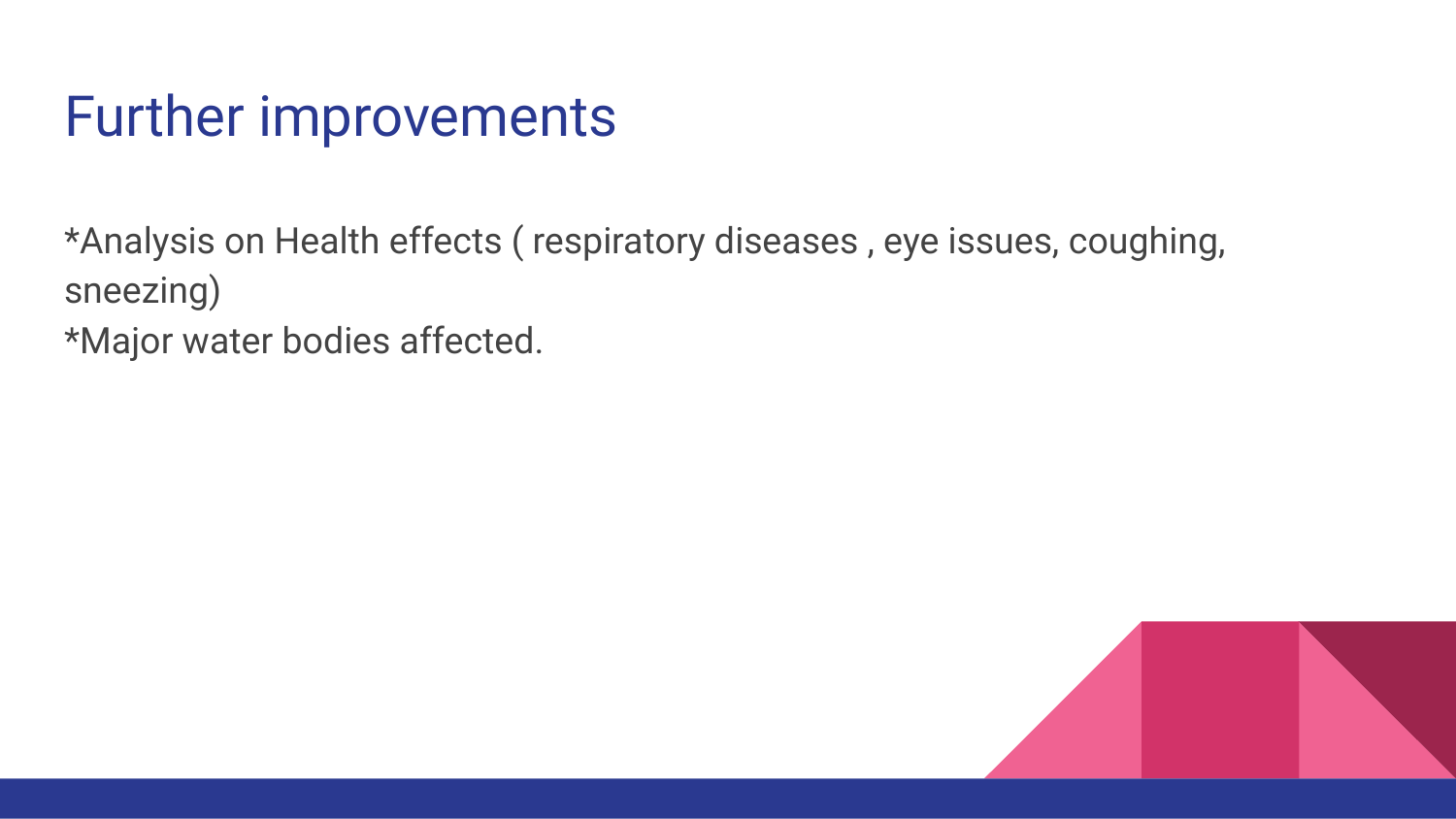

# Further improvements
*Analysis on Health effects ( respiratory diseases , eye issues, coughing, sneezing)
*Major water bodies affected.